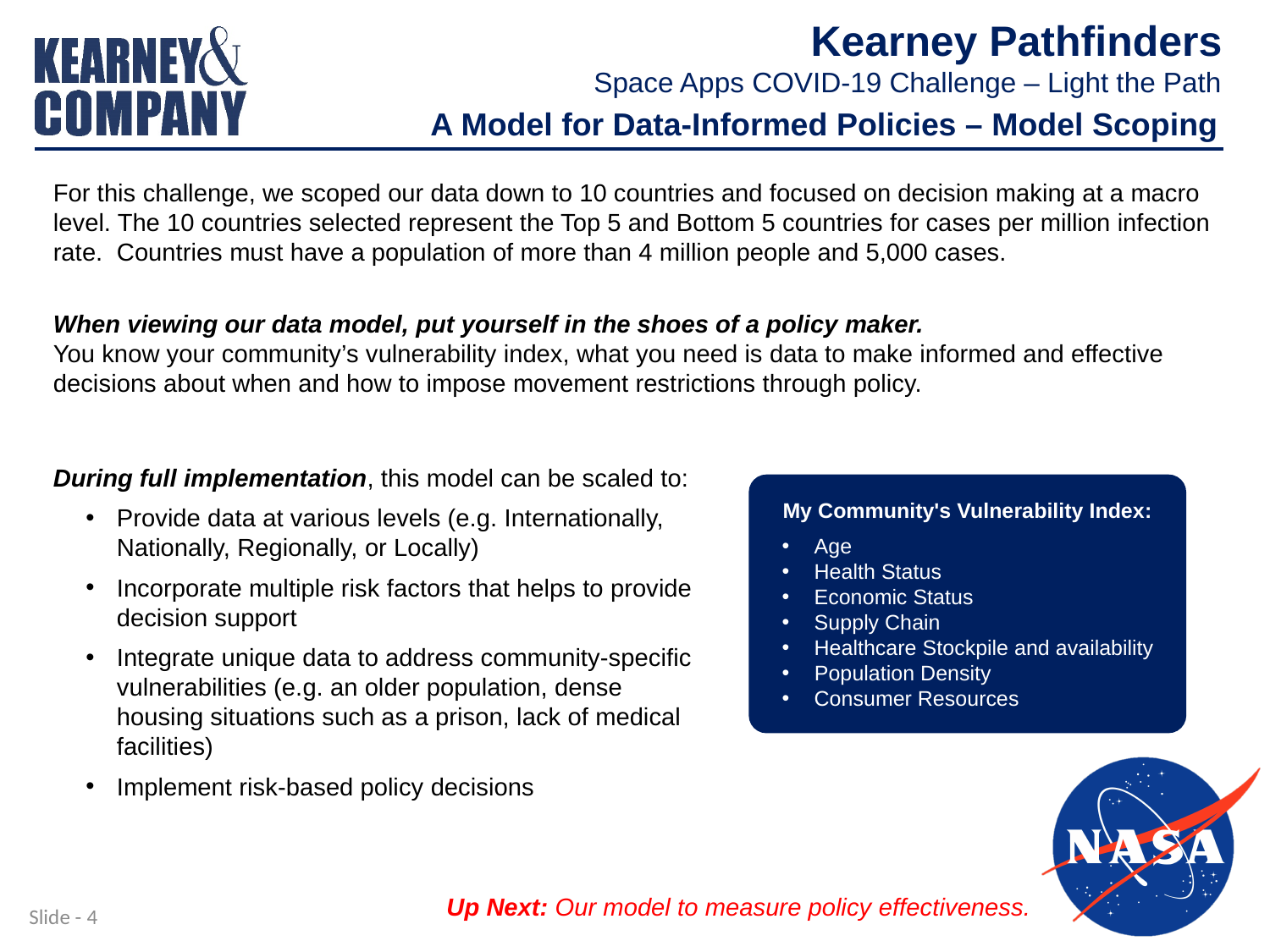

A Model for Data-Informed Policies – Model Scoping
For this challenge, we scoped our data down to 10 countries and focused on decision making at a macro level. The 10 countries selected represent the Top 5 and Bottom 5 countries for cases per million infection rate.  Countries must have a population of more than 4 million people and 5,000 cases.

When viewing our data model, put yourself in the shoes of a policy maker.
You know your community’s vulnerability index, what you need is data to make informed and effective decisions about when and how to impose movement restrictions through policy.
During full implementation, this model can be scaled to:
Provide data at various levels (e.g. Internationally, Nationally, Regionally, or Locally)
Incorporate multiple risk factors that helps to provide decision support
Integrate unique data to address community-specific vulnerabilities (e.g. an older population, dense housing situations such as a prison, lack of medical facilities)
Implement risk-based policy decisions

My Community's Vulnerability Index:
Age
Health Status
Economic Status
Supply Chain
Healthcare Stockpile and availability
Population Density
Consumer Resources
Up Next: Our model to measure policy effectiveness.